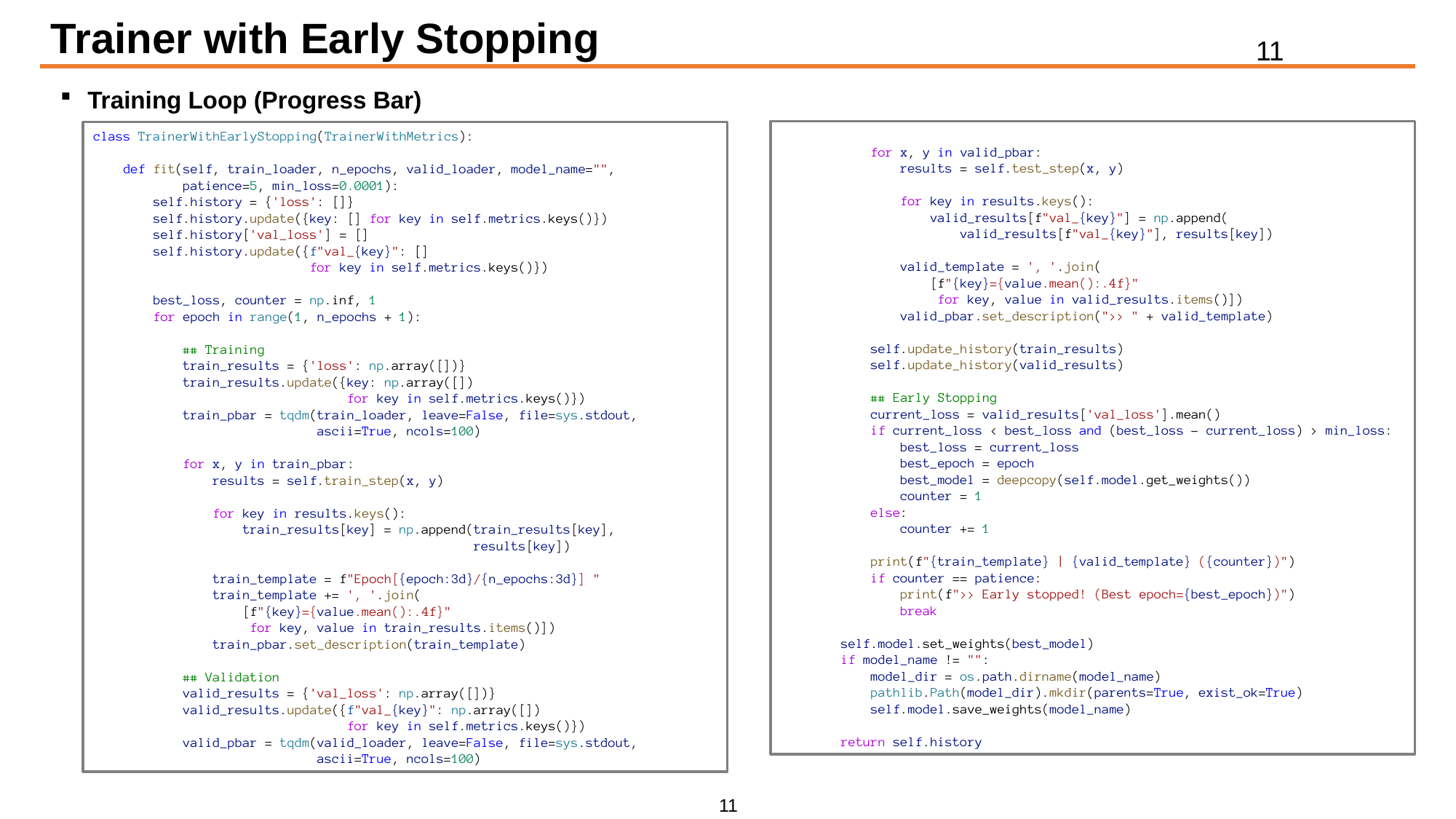

# Trainer with Early Stopping
11
Training Loop (Progress Bar)
            for x, y in valid_pbar:
                results = self.test_step(x, y)
                for key in results.keys():
                    valid_results[f"val_{key}"] = np.append(
                        valid_results[f"val_{key}"], results[key])
                valid_template = ', '.join(
                    [f"{key}={value.mean():.4f}"
                     for key, value in valid_results.items()])
                valid_pbar.set_description(">> " + valid_template)
            self.update_history(train_results)
            self.update_history(valid_results)
            ## Early Stopping
            current_loss = valid_results['val_loss'].mean()
            if current_loss < best_loss and (best_loss - current_loss) > min_loss:
                best_loss = current_loss
                best_epoch = epoch
                best_model = deepcopy(self.model.get_weights())
                counter = 1
            else:
                counter += 1
            print(f"{train_template} | {valid_template} ({counter})")
            if counter == patience:
                print(f">> Early stopped! (Best epoch={best_epoch})")
                break
        self.model.set_weights(best_model)
        if model_name != "":
            model_dir = os.path.dirname(model_name)
            pathlib.Path(model_dir).mkdir(parents=True, exist_ok=True)
            self.model.save_weights(model_name)
        return self.history
class TrainerWithEarlyStopping(TrainerWithMetrics):

    def fit(self, train_loader, n_epochs, valid_loader, model_name="",
            patience=5, min_loss=0.0001):
        self.history = {'loss': []}
        self.history.update({key: [] for key in self.metrics.keys()})
        self.history['val_loss'] = []
        self.history.update({f"val_{key}": []
                             for key in self.metrics.keys()})
        best_loss, counter = np.inf, 1
        for epoch in range(1, n_epochs + 1):
            ## Training
            train_results = {'loss': np.array([])}
            train_results.update({key: np.array([])
                                  for key in self.metrics.keys()})
            train_pbar = tqdm(train_loader, leave=False, file=sys.stdout,
                              ascii=True, ncols=100)
            for x, y in train_pbar:
                results = self.train_step(x, y)
                for key in results.keys():
                    train_results[key] = np.append(train_results[key],
                                                   results[key])
                train_template = f"Epoch[{epoch:3d}/{n_epochs:3d}] "
                train_template += ', '.join(
                    [f"{key}={value.mean():.4f}"
                     for key, value in train_results.items()])
                train_pbar.set_description(train_template)

            ## Validation
            valid_results = {'val_loss': np.array([])}
            valid_results.update({f"val_{key}": np.array([])
                                  for key in self.metrics.keys()})
            valid_pbar = tqdm(valid_loader, leave=False, file=sys.stdout,
                              ascii=True, ncols=100)